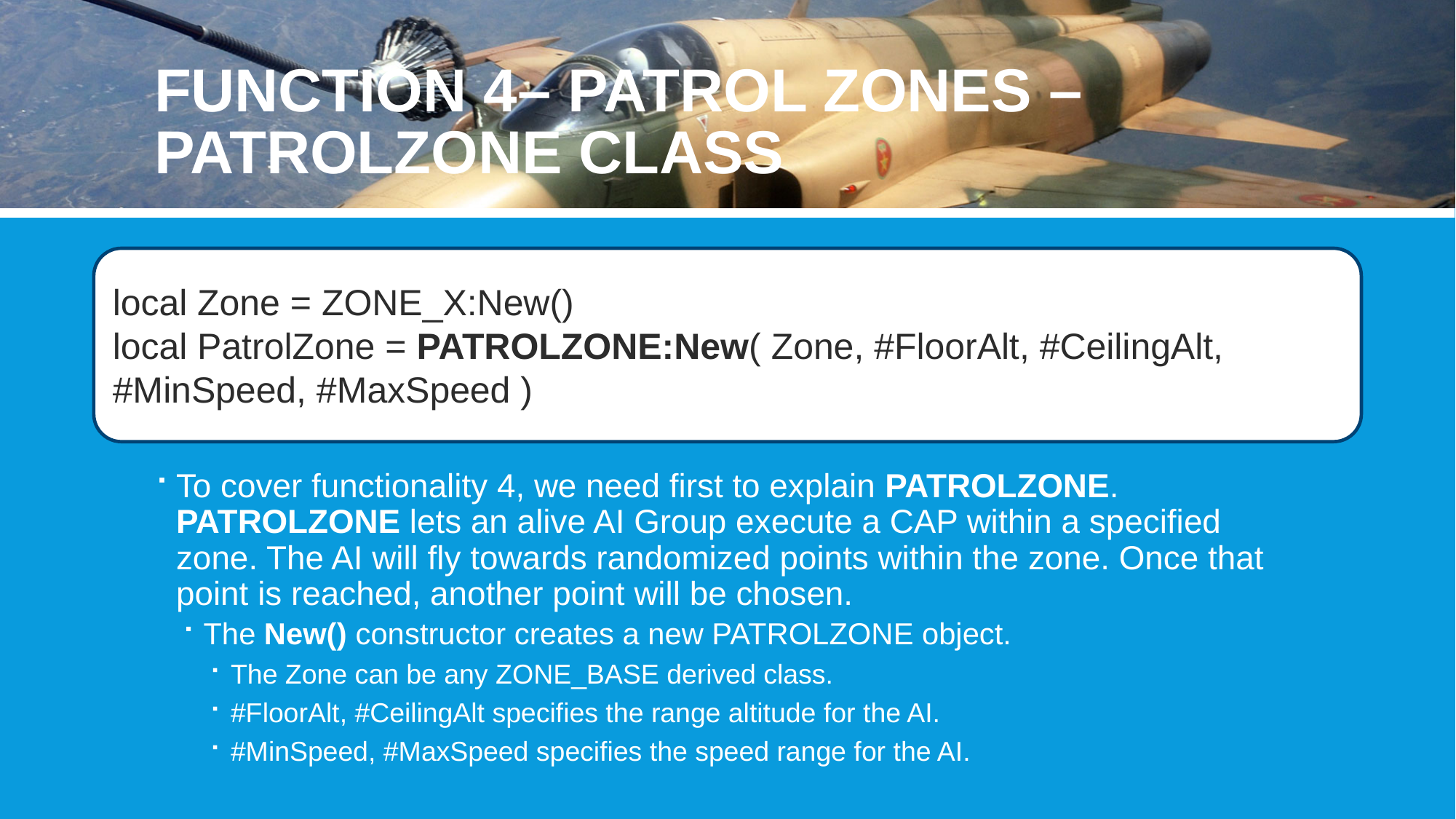

# Function 4– patrol zones – patrolzone class
local Zone = ZONE_X:New()
local PatrolZone = PATROLZONE:New( Zone, #FloorAlt, #CeilingAlt, #MinSpeed, #MaxSpeed )
To cover functionality 4, we need first to explain PATROLZONE. PATROLZONE lets an alive AI Group execute a CAP within a specified zone. The AI will fly towards randomized points within the zone. Once that point is reached, another point will be chosen.
The New() constructor creates a new PATROLZONE object.
The Zone can be any ZONE_BASE derived class.
#FloorAlt, #CeilingAlt specifies the range altitude for the AI.
#MinSpeed, #MaxSpeed specifies the speed range for the AI.